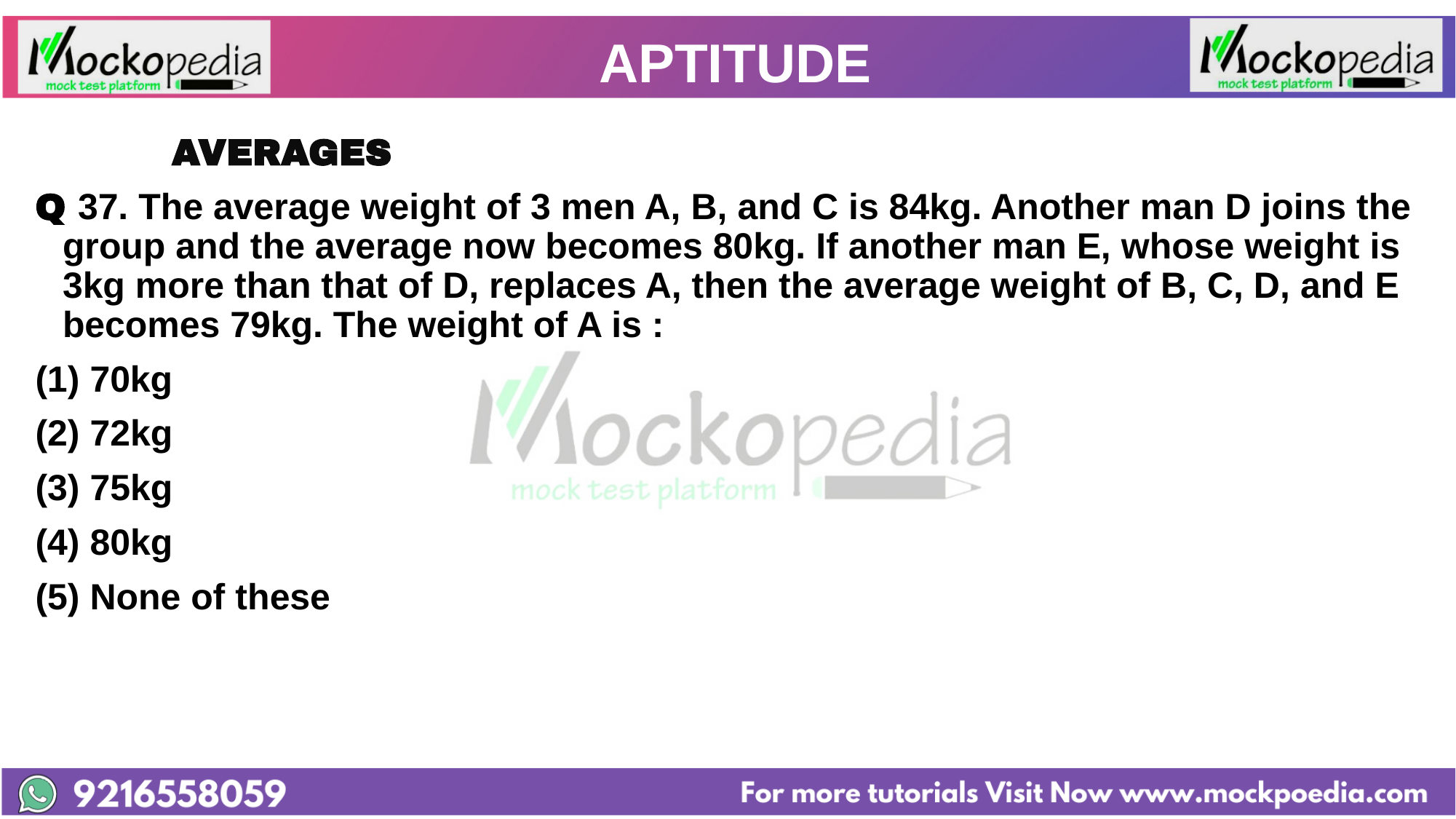

# APTITUDE
		AVERAGES
Q 37. The average weight of 3 men A, B, and C is 84kg. Another man D joins the group and the average now becomes 80kg. If another man E, whose weight is 3kg more than that of D, replaces A, then the average weight of B, C, D, and E becomes 79kg. The weight of A is :
70kg
(2) 72kg
(3) 75kg
(4) 80kg
(5) None of these